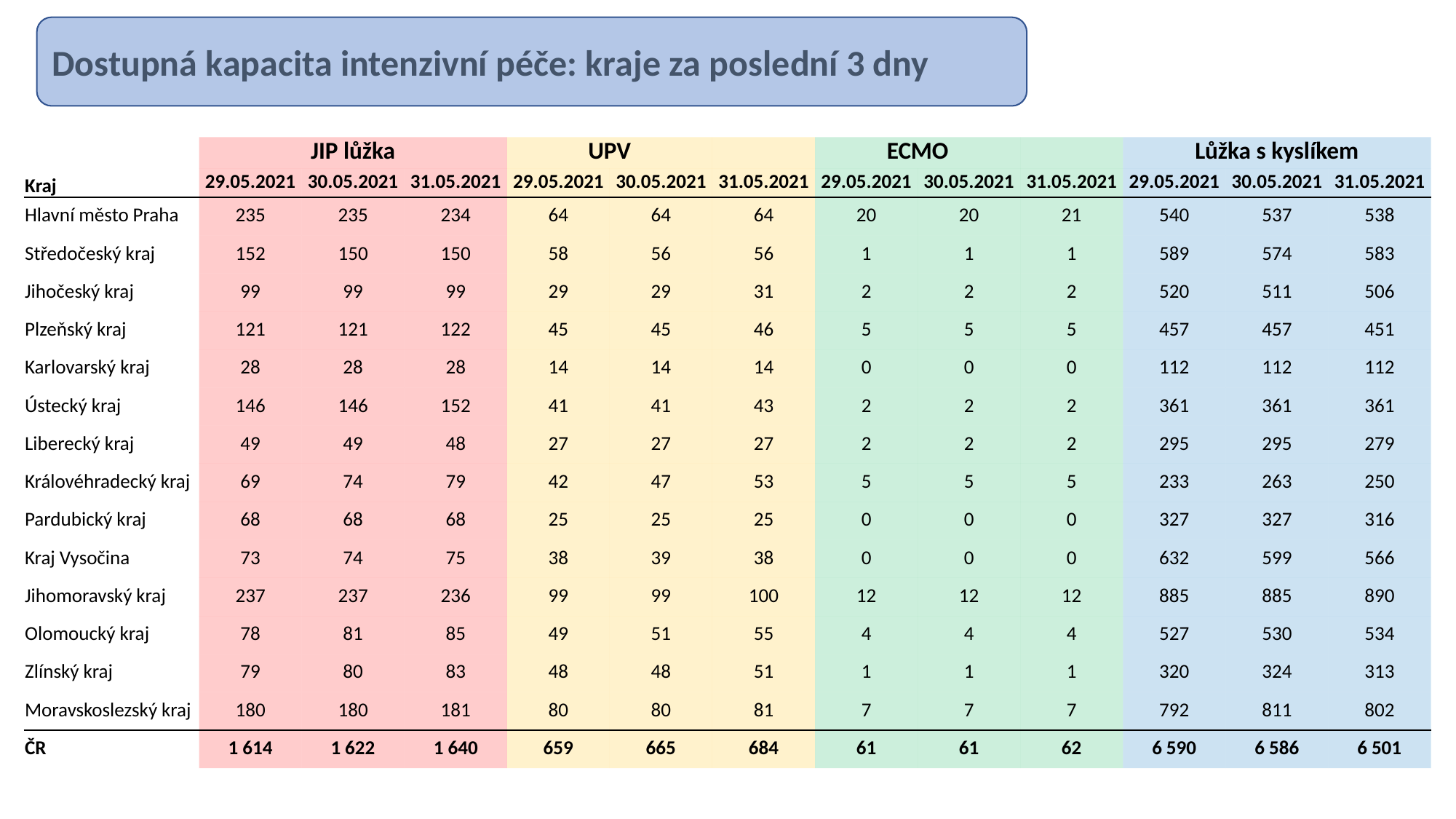

Dostupná kapacita intenzivní péče: kraje za poslední 3 dny
|  | JIP lůžka |  |  | UPV |  |  | ECMO |  |  | Lůžka s kyslíkem |  |  |
| --- | --- | --- | --- | --- | --- | --- | --- | --- | --- | --- | --- | --- |
| Kraj | 29.05.2021 | 30.05.2021 | 31.05.2021 | 29.05.2021 | 30.05.2021 | 31.05.2021 | 29.05.2021 | 30.05.2021 | 31.05.2021 | 29.05.2021 | 30.05.2021 | 31.05.2021 |
| Hlavní město Praha | 235 | 235 | 234 | 64 | 64 | 64 | 20 | 20 | 21 | 540 | 537 | 538 |
| Středočeský kraj | 152 | 150 | 150 | 58 | 56 | 56 | 1 | 1 | 1 | 589 | 574 | 583 |
| Jihočeský kraj | 99 | 99 | 99 | 29 | 29 | 31 | 2 | 2 | 2 | 520 | 511 | 506 |
| Plzeňský kraj | 121 | 121 | 122 | 45 | 45 | 46 | 5 | 5 | 5 | 457 | 457 | 451 |
| Karlovarský kraj | 28 | 28 | 28 | 14 | 14 | 14 | 0 | 0 | 0 | 112 | 112 | 112 |
| Ústecký kraj | 146 | 146 | 152 | 41 | 41 | 43 | 2 | 2 | 2 | 361 | 361 | 361 |
| Liberecký kraj | 49 | 49 | 48 | 27 | 27 | 27 | 2 | 2 | 2 | 295 | 295 | 279 |
| Královéhradecký kraj | 69 | 74 | 79 | 42 | 47 | 53 | 5 | 5 | 5 | 233 | 263 | 250 |
| Pardubický kraj | 68 | 68 | 68 | 25 | 25 | 25 | 0 | 0 | 0 | 327 | 327 | 316 |
| Kraj Vysočina | 73 | 74 | 75 | 38 | 39 | 38 | 0 | 0 | 0 | 632 | 599 | 566 |
| Jihomoravský kraj | 237 | 237 | 236 | 99 | 99 | 100 | 12 | 12 | 12 | 885 | 885 | 890 |
| Olomoucký kraj | 78 | 81 | 85 | 49 | 51 | 55 | 4 | 4 | 4 | 527 | 530 | 534 |
| Zlínský kraj | 79 | 80 | 83 | 48 | 48 | 51 | 1 | 1 | 1 | 320 | 324 | 313 |
| Moravskoslezský kraj | 180 | 180 | 181 | 80 | 80 | 81 | 7 | 7 | 7 | 792 | 811 | 802 |
| ČR | 1 614 | 1 622 | 1 640 | 659 | 665 | 684 | 61 | 61 | 62 | 6 590 | 6 586 | 6 501 |